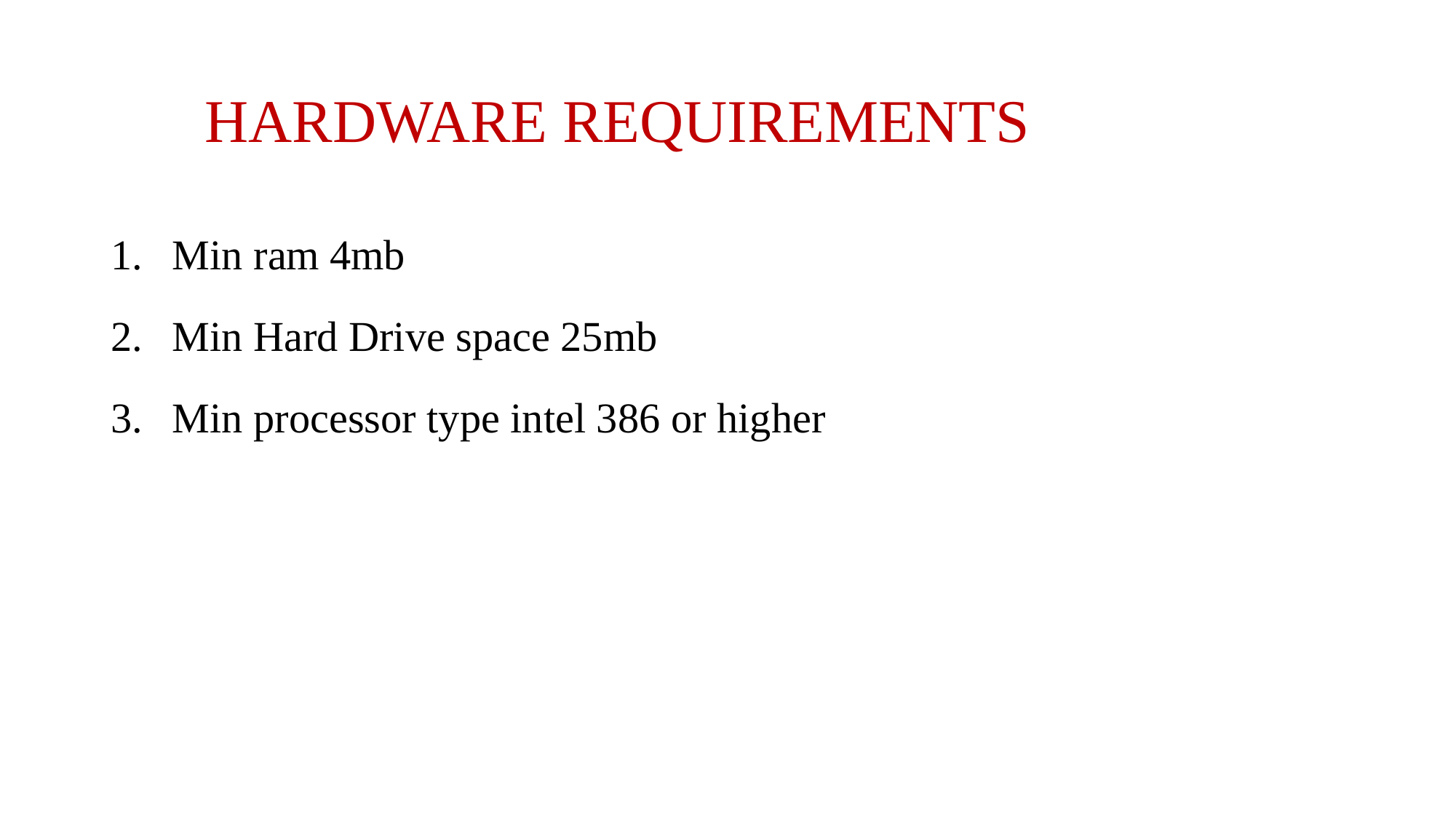

# HARDWARE REQUIREMENTS
Min ram 4mb
Min Hard Drive space 25mb
Min processor type intel 386 or higher